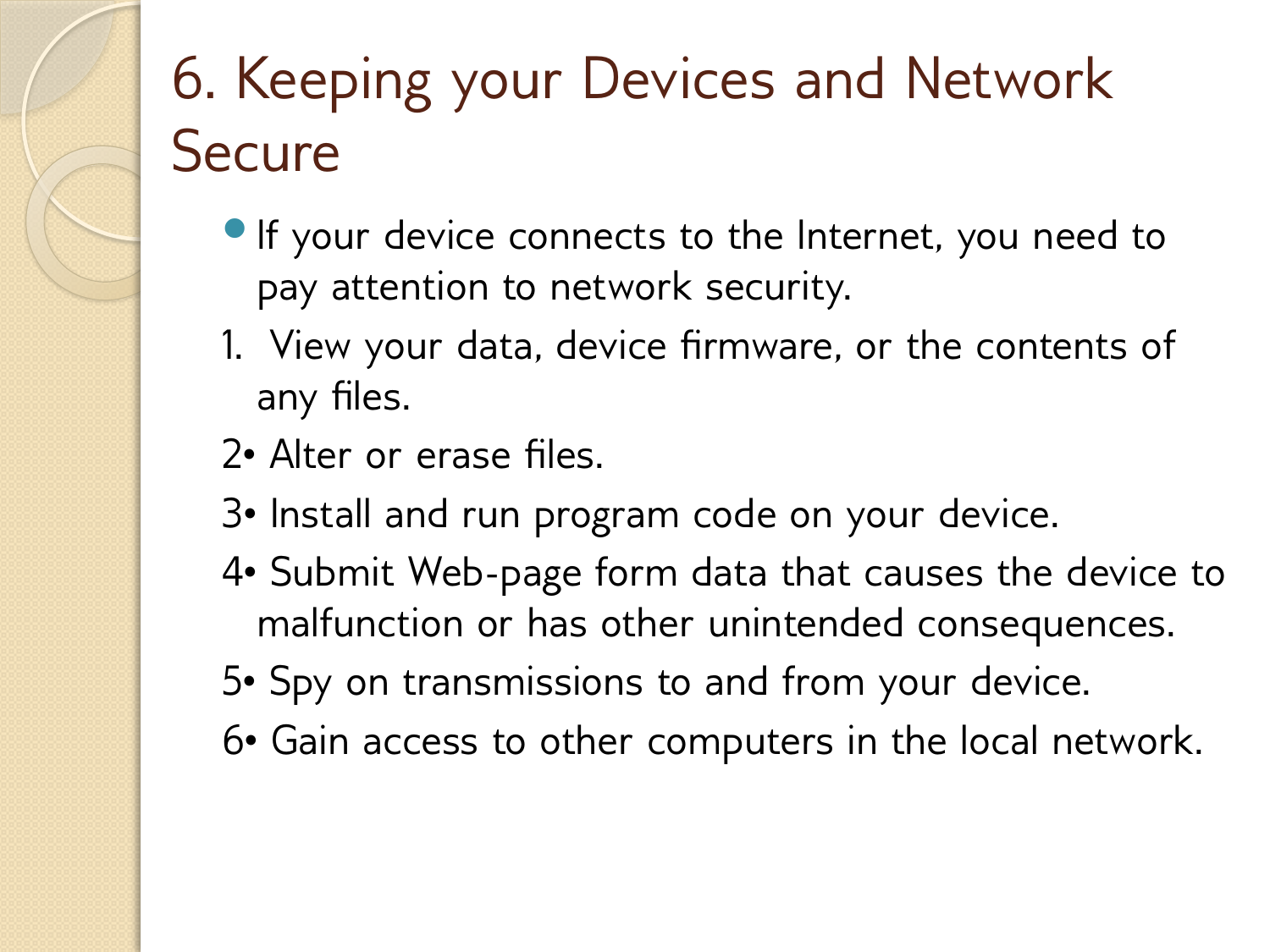

# 6. Keeping your Devices and Network Secure
If your device connects to the Internet, you need to pay attention to network security.
1.  View your data, device firmware, or the contents of any files.
2• Alter or erase files.
3• Install and run program code on your device.
4• Submit Web-page form data that causes the device to malfunction or has other unintended consequences.
5• Spy on transmissions to and from your device.
6• Gain access to other computers in the local network.